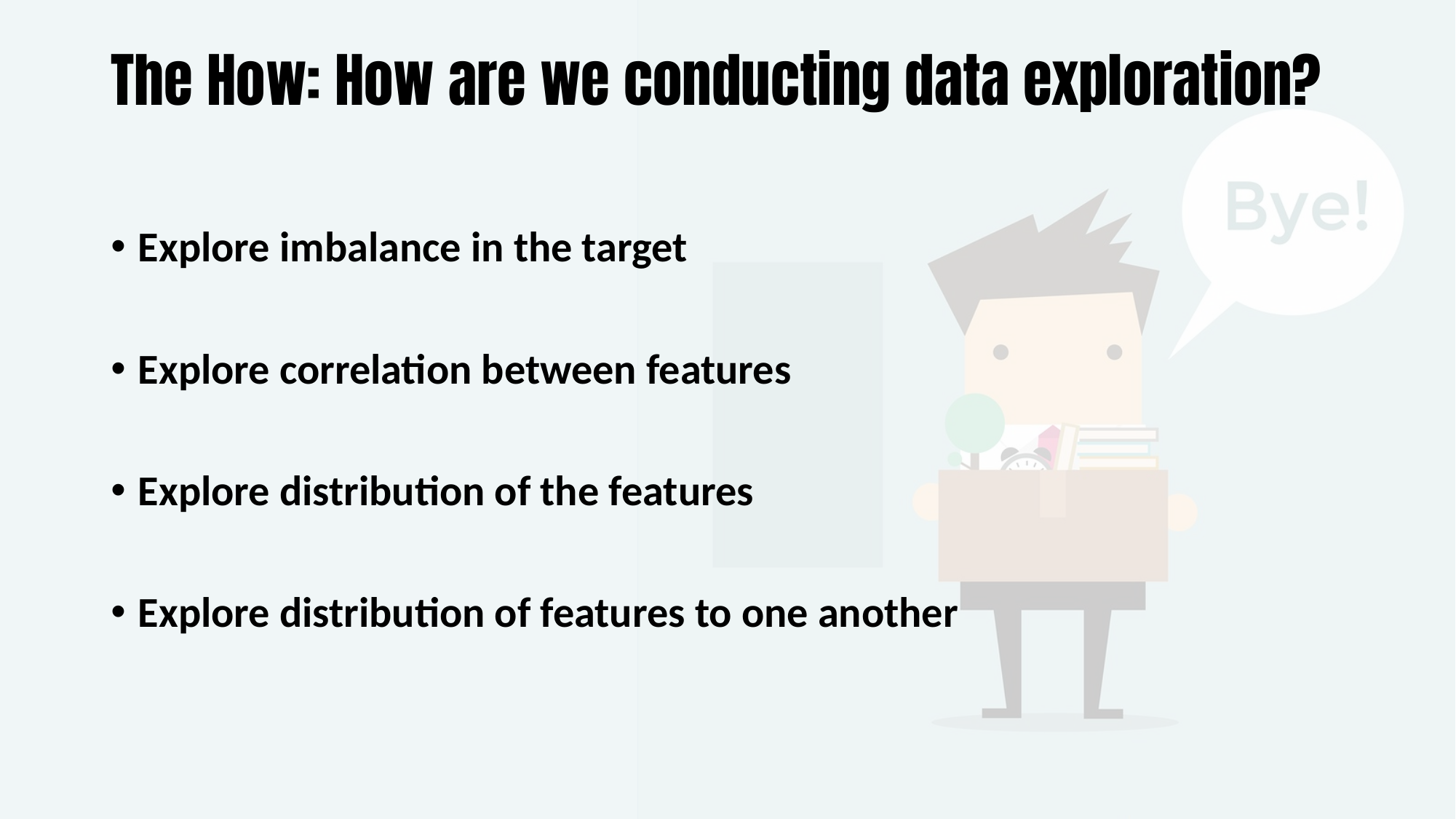

# The How: How are we conducting data exploration?
Explore imbalance in the target

Explore correlation between features

Explore distribution of the features

Explore distribution of features to one another